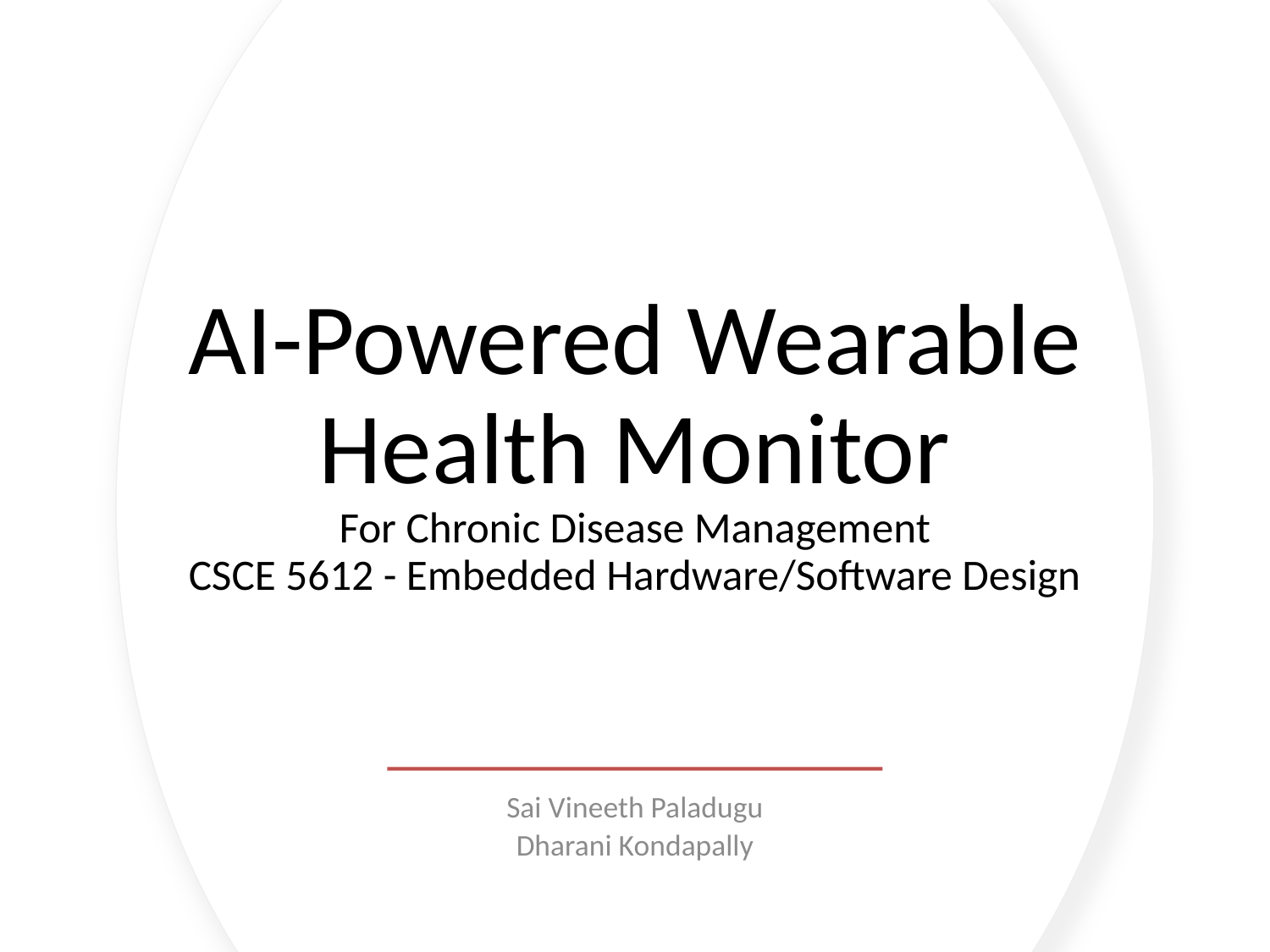

# AI-Powered Wearable Health Monitor For Chronic Disease Management CSCE 5612 - Embedded Hardware/Software Design

Sai Vineeth Paladugu
Dharani Kondapally